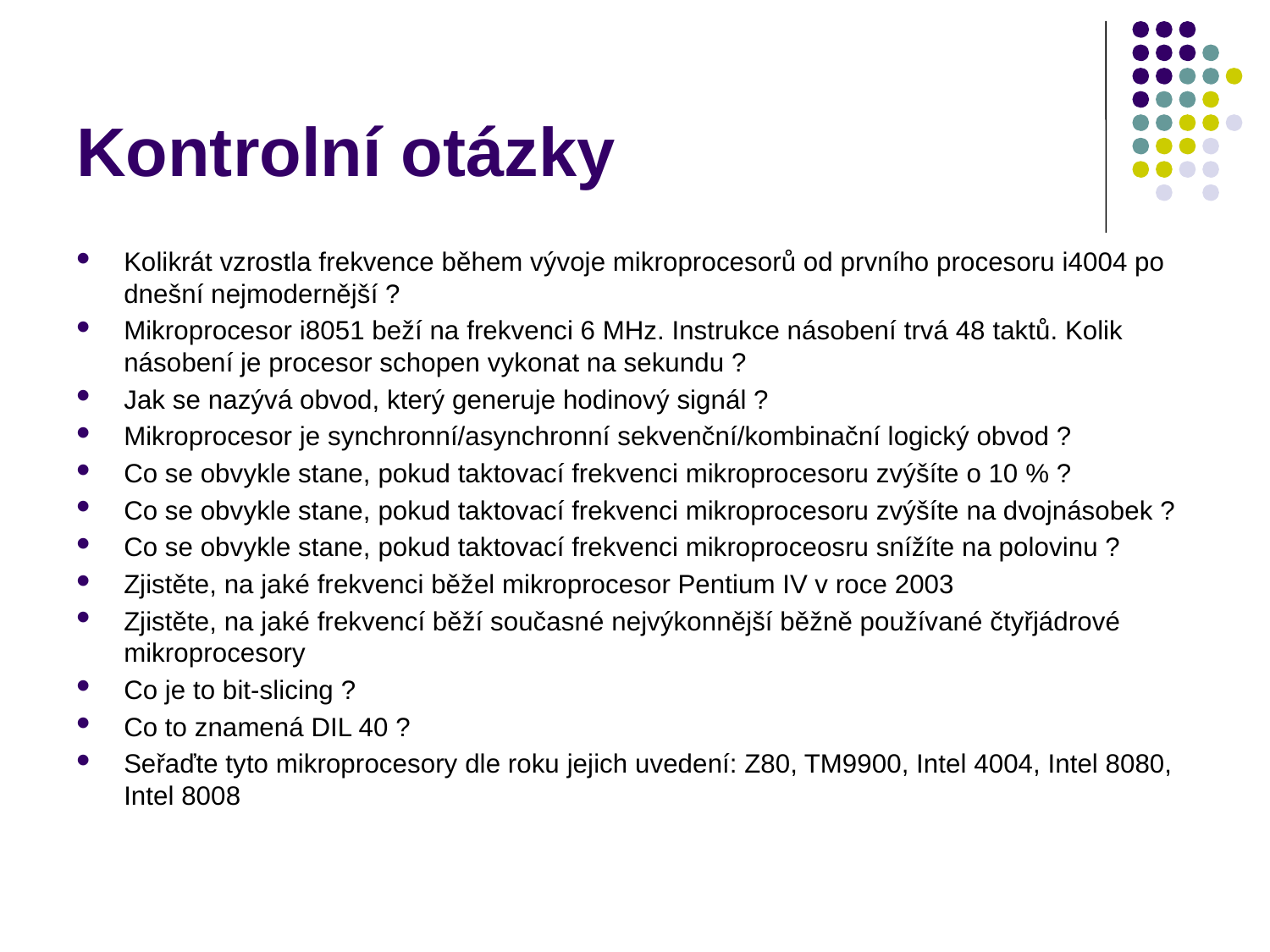

# Kontrolní otázky
Kolikrát vzrostla frekvence během vývoje mikroprocesorů od prvního procesoru i4004 po dnešní nejmodernější ?
Mikroprocesor i8051 beží na frekvenci 6 MHz. Instrukce násobení trvá 48 taktů. Kolik násobení je procesor schopen vykonat na sekundu ?
Jak se nazývá obvod, který generuje hodinový signál ?
Mikroprocesor je synchronní/asynchronní sekvenční/kombinační logický obvod ?
Co se obvykle stane, pokud taktovací frekvenci mikroprocesoru zvýšíte o 10 % ?
Co se obvykle stane, pokud taktovací frekvenci mikroprocesoru zvýšíte na dvojnásobek ?
Co se obvykle stane, pokud taktovací frekvenci mikroproceosru snížíte na polovinu ?
Zjistěte, na jaké frekvenci běžel mikroprocesor Pentium IV v roce 2003
Zjistěte, na jaké frekvencí běží současné nejvýkonnější běžně používané čtyřjádrové mikroprocesory
Co je to bit-slicing ?
Co to znamená DIL 40 ?
Seřaďte tyto mikroprocesory dle roku jejich uvedení: Z80, TM9900, Intel 4004, Intel 8080, Intel 8008